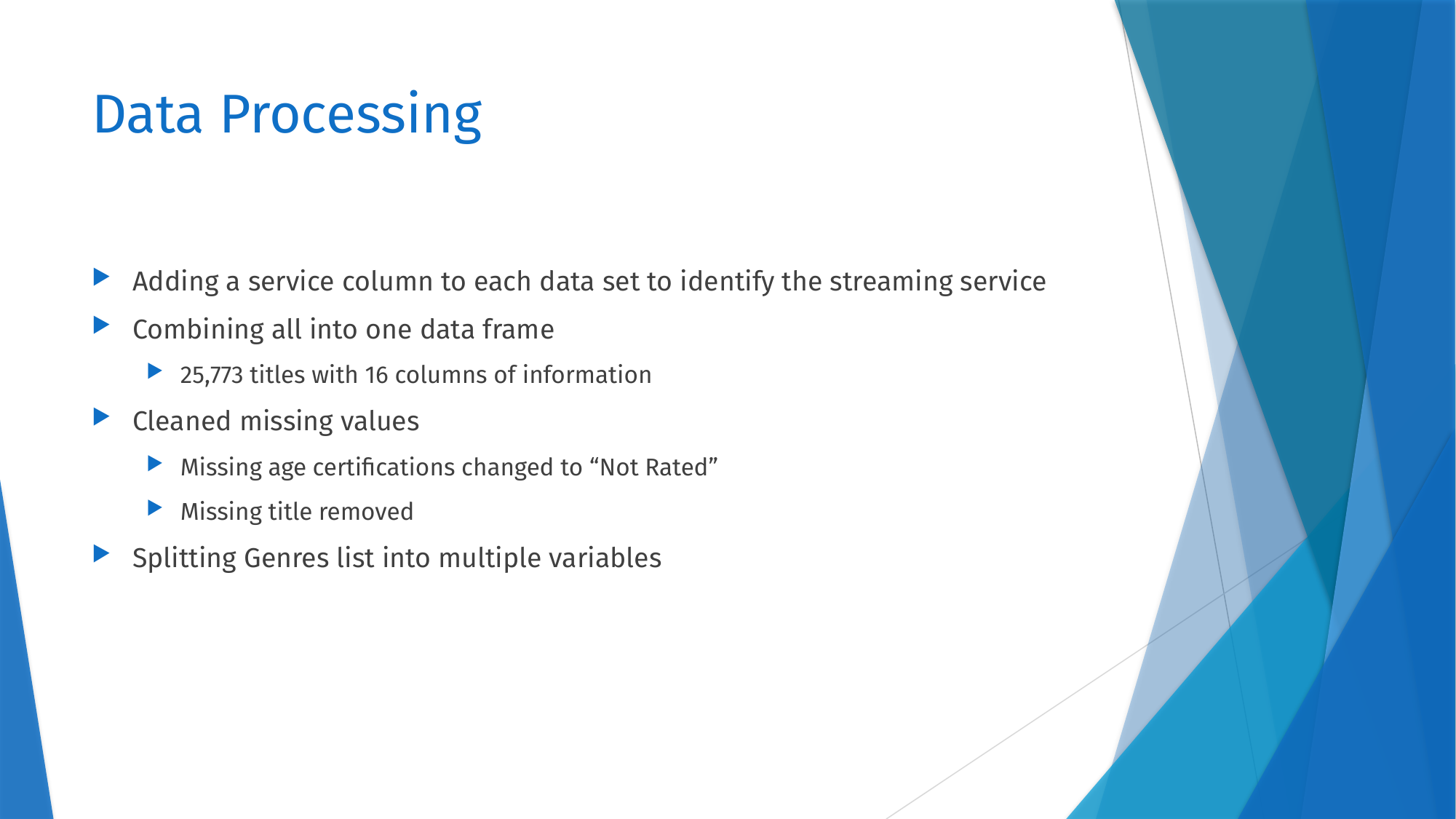

# Data Processing
Adding a service column to each data set to identify the streaming service
Combining all into one data frame
25,773 titles with 16 columns of information
Cleaned missing values
Missing age certifications changed to “Not Rated”
Missing title removed
Splitting Genres list into multiple variables